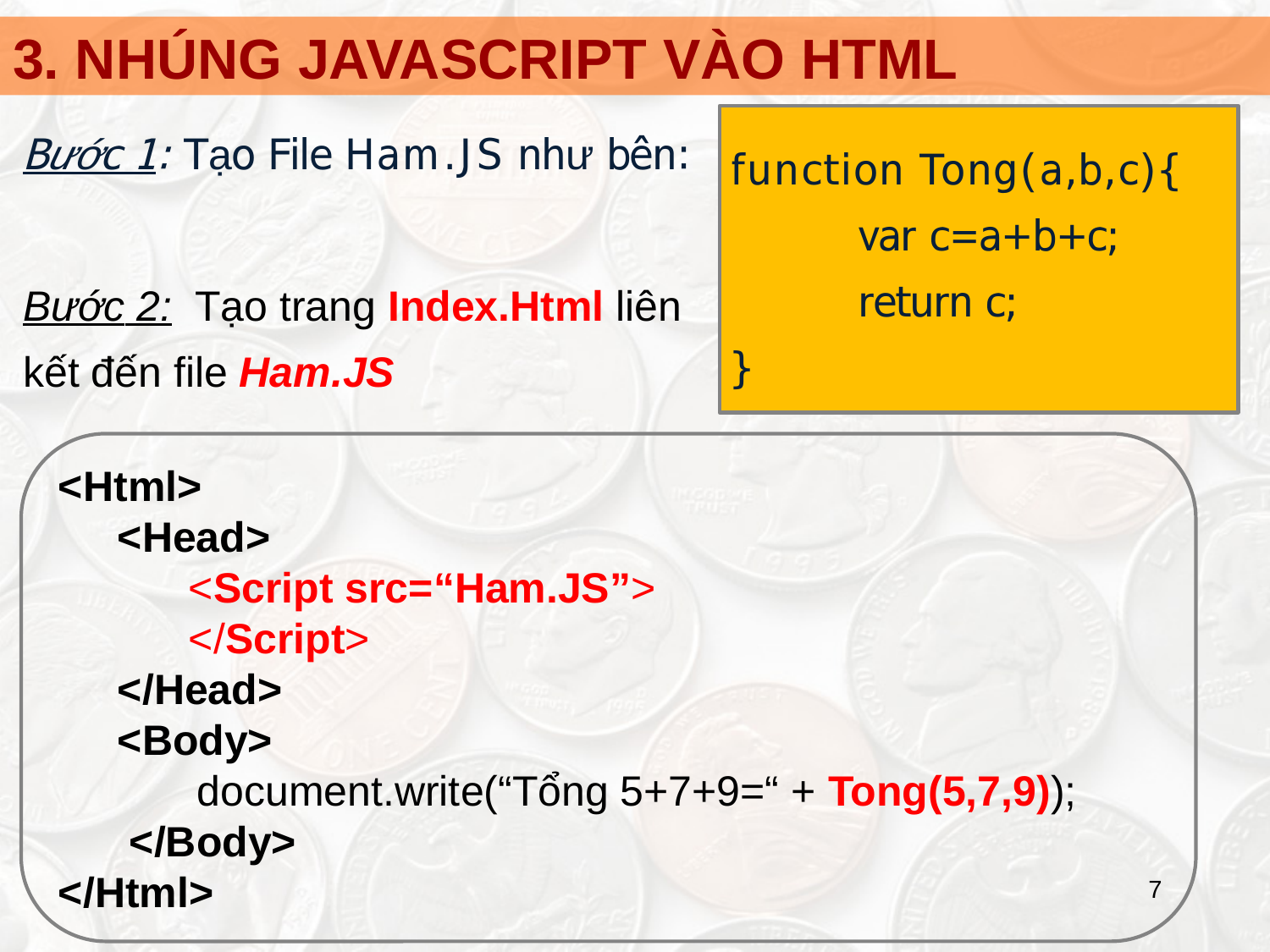

3. NHÚNG JAVASCRIPT VÀO HTML
Bước 1: Tạo File Ham.JS như bên:
function Tong(a,b,c){
	var c=a+b+c;
	return c;
}
Bước 2:  Tạo trang Index.Html liên kết đến file Ham.JS
<Html>
     <Head>
           <Script src=“Ham.JS”>
           </Script>
     </Head>
     <Body>
	 document.write(“Tổng 5+7+9=“ + Tong(5,7,9));
      </Body>
</Html>
7